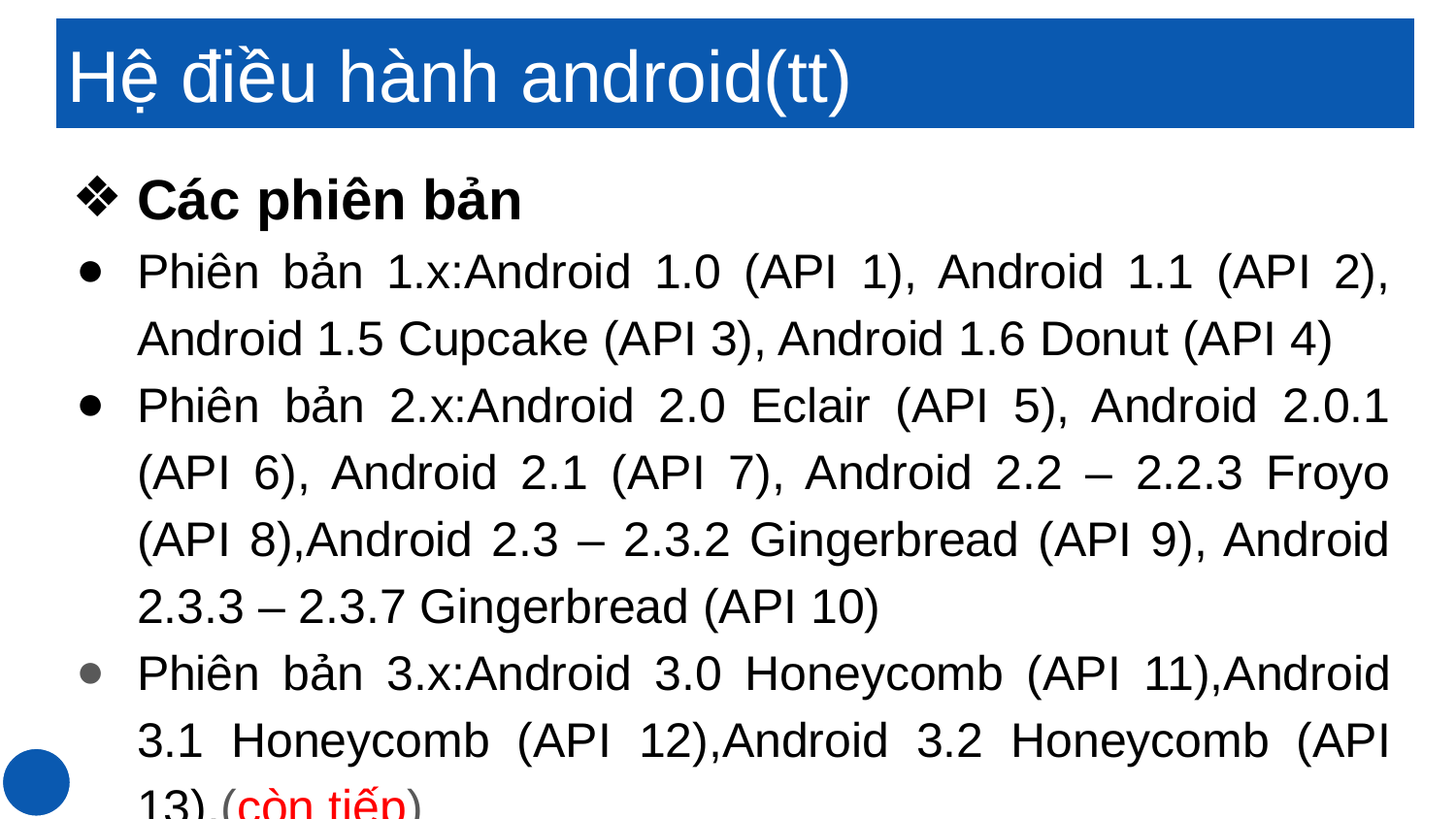

Hệ điều hành android(tt)
Các phiên bản
Phiên bản 1.x:Android 1.0 (API 1), Android 1.1 (API 2), Android 1.5 Cupcake (API 3), Android 1.6 Donut (API 4)
Phiên bản 2.x:Android 2.0 Eclair (API 5), Android 2.0.1 (API 6), Android 2.1 (API 7), Android 2.2 – 2.2.3 Froyo (API 8),Android 2.3 – 2.3.2 Gingerbread (API 9), Android 2.3.3 – 2.3.7 Gingerbread (API 10)
Phiên bản 3.x:Android 3.0 Honeycomb (API 11),Android 3.1 Honeycomb (API 12),Android 3.2 Honeycomb (API 13).(còn tiếp)